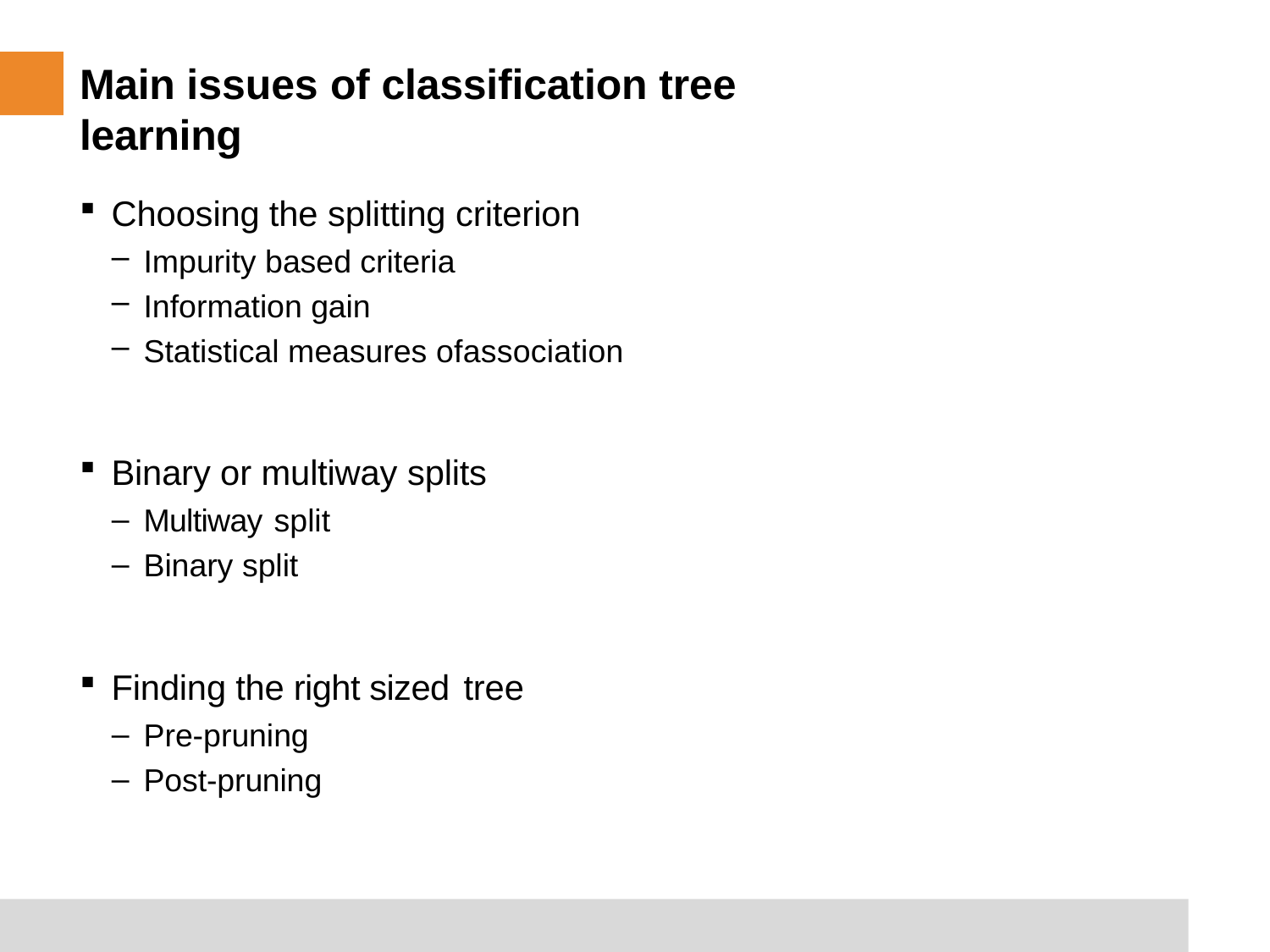

# Main issues of classification tree learning
Choosing the splitting criterion
Impurity based criteria
Information gain
Statistical measures ofassociation

Binary or multiway splits
Multiway split
Binary split

Finding the right sized tree
Pre-pruning
Post-pruning